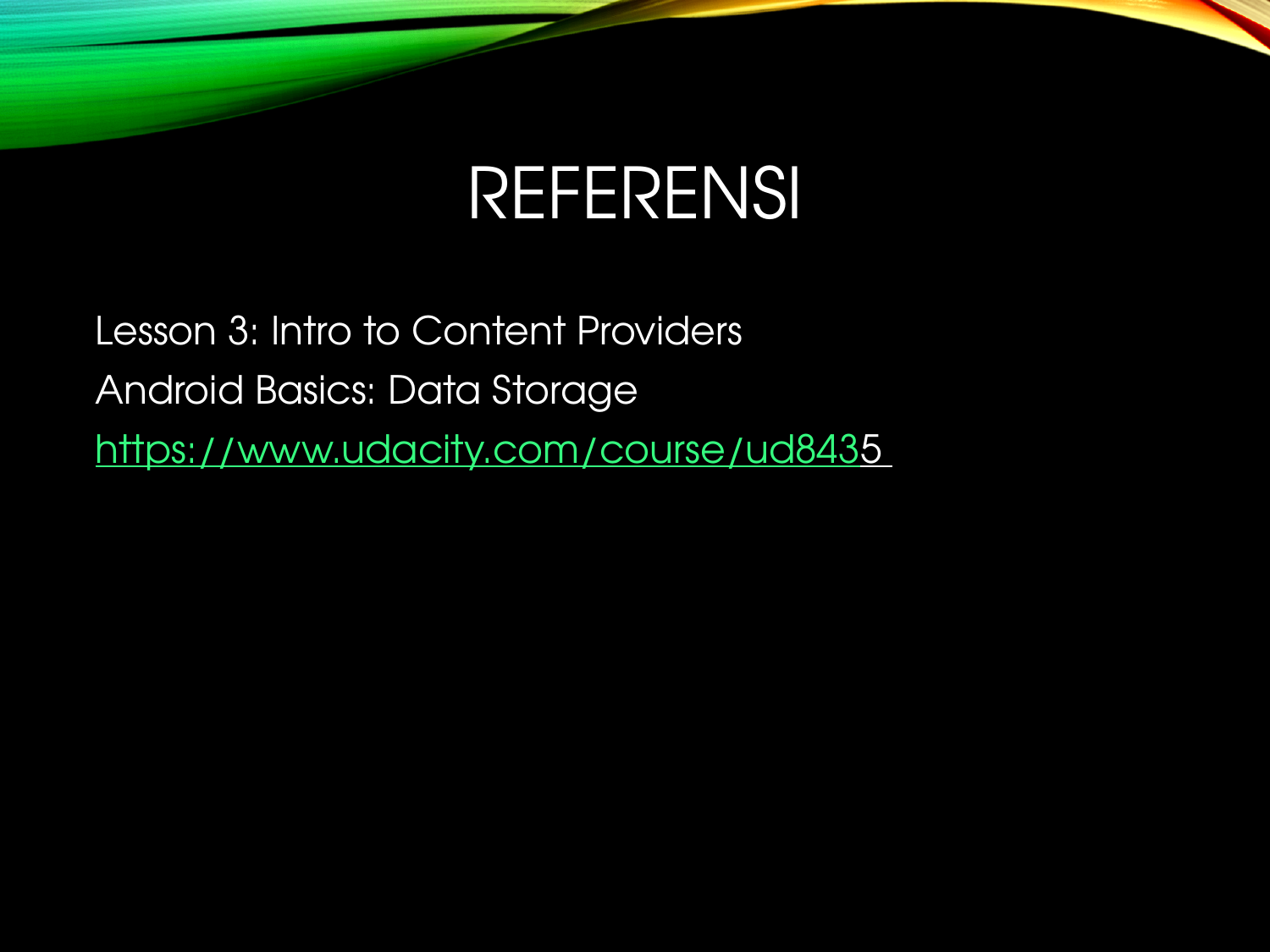

# Referensi
Lesson 3: Intro to Content Providers
Android Basics: Data Storage
https://www.udacity.com/course/ud8435